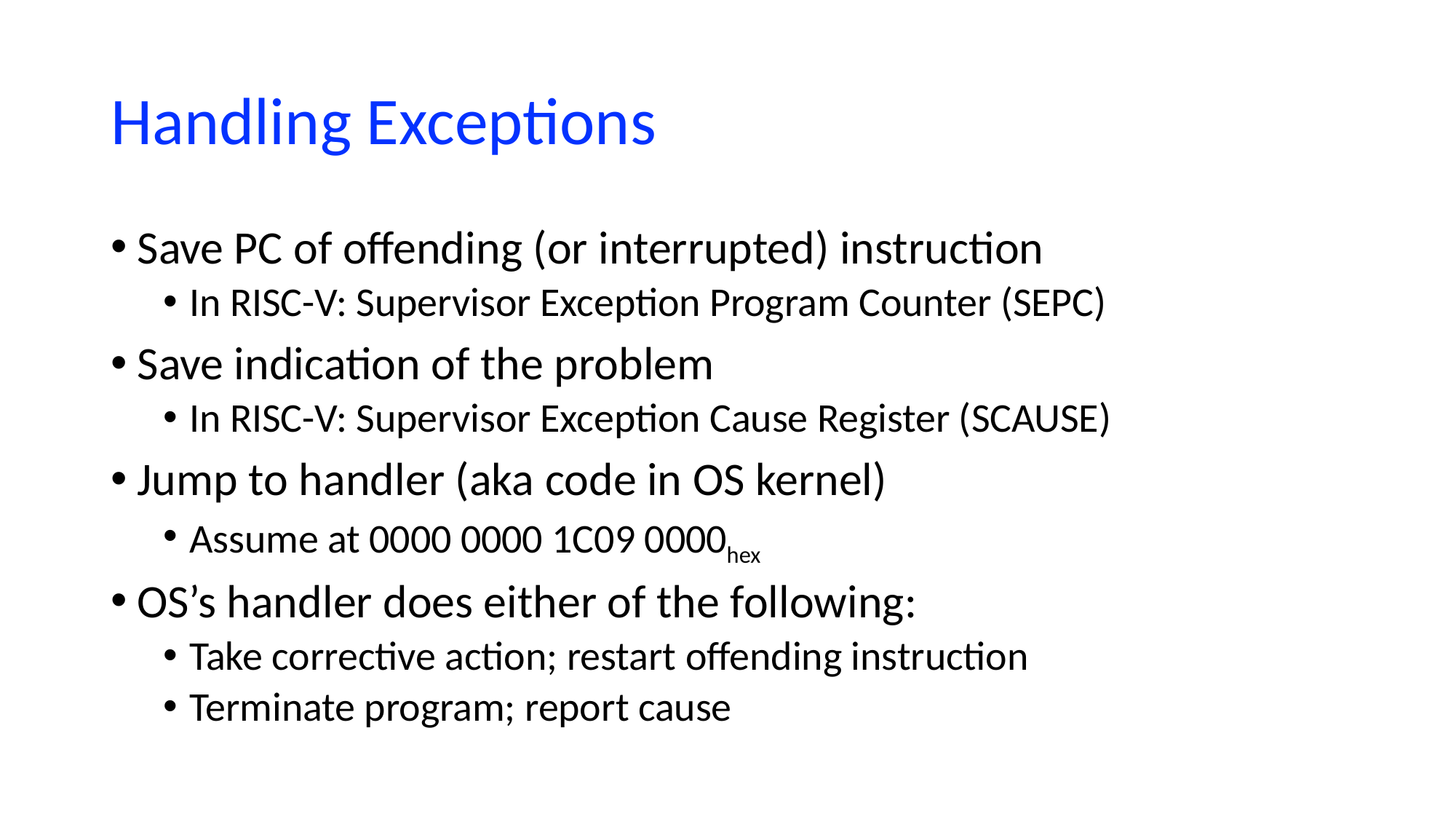

# Handling Exceptions
Save PC of offending (or interrupted) instruction
In RISC-V: Supervisor Exception Program Counter (SEPC)
Save indication of the problem
In RISC-V: Supervisor Exception Cause Register (SCAUSE)
Jump to handler (aka code in OS kernel)
Assume at 0000 0000 1C09 0000hex
OS’s handler does either of the following:
Take corrective action; restart offending instruction
Terminate program; report cause